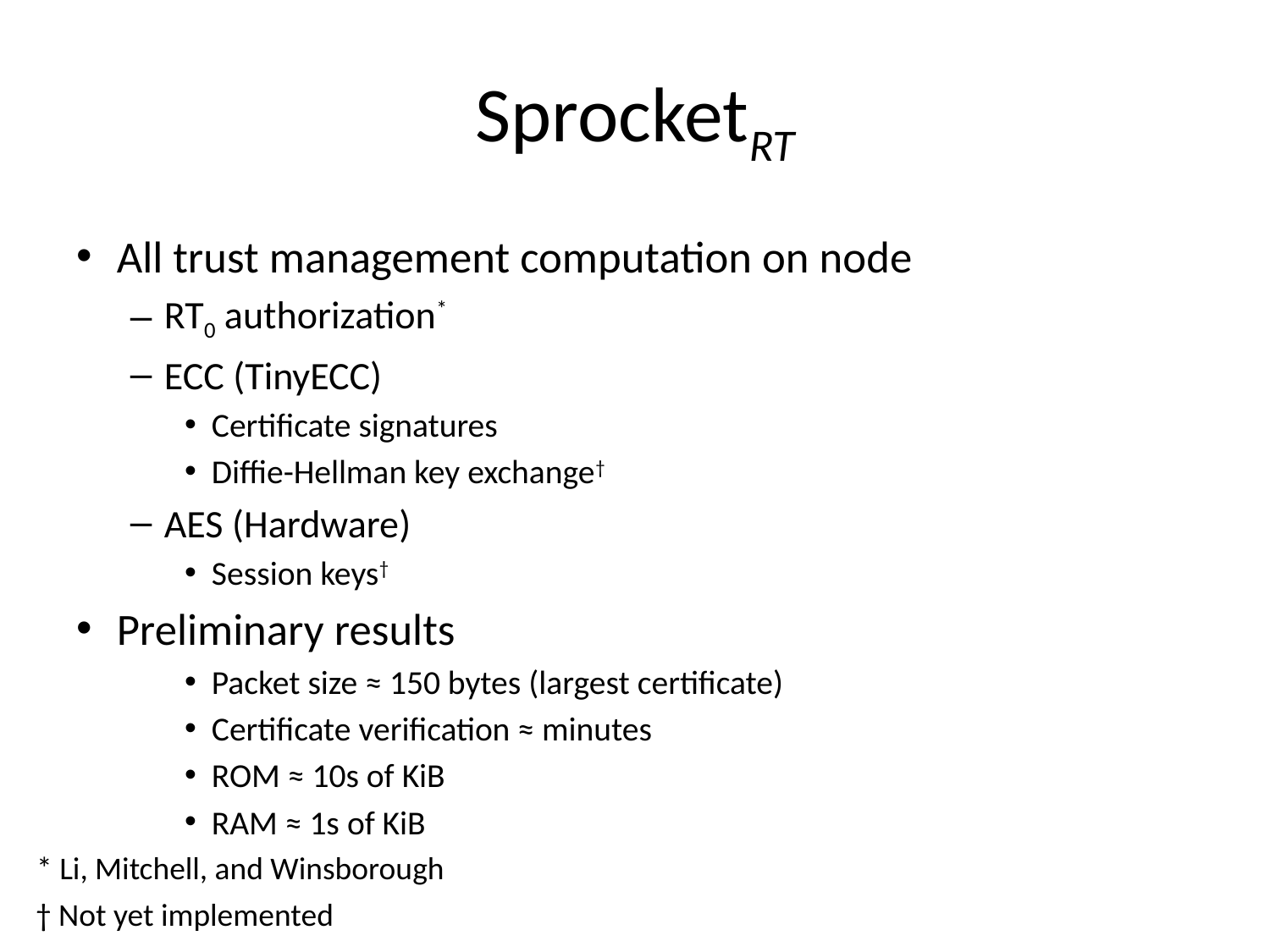

# SprocketRT
All trust management computation on node
RT0 authorization*
ECC (TinyECC)
Certificate signatures
Diffie-Hellman key exchange†
AES (Hardware)
Session keys†
Preliminary results
Packet size ≈ 150 bytes (largest certificate)
Certificate verification ≈ minutes
ROM ≈ 10s of KiB
RAM ≈ 1s of KiB
* Li, Mitchell, and Winsborough
† Not yet implemented